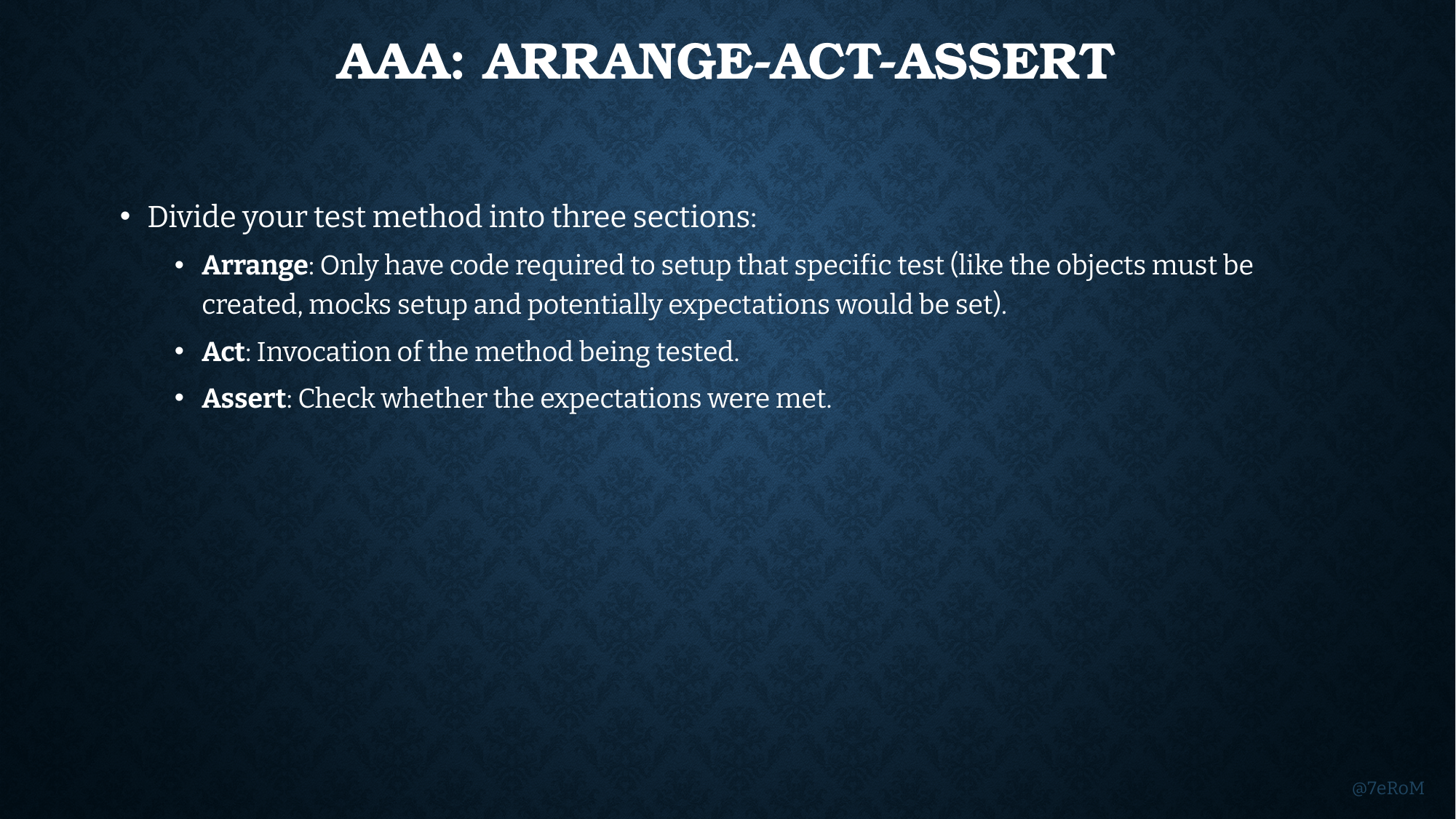

# AAA: Arrange-Act-Assert
Divide your test method into three sections:
Arrange: Only have code required to setup that specific test (like the objects must be created, mocks setup and potentially expectations would be set).
Act: Invocation of the method being tested.
Assert: Check whether the expectations were met.